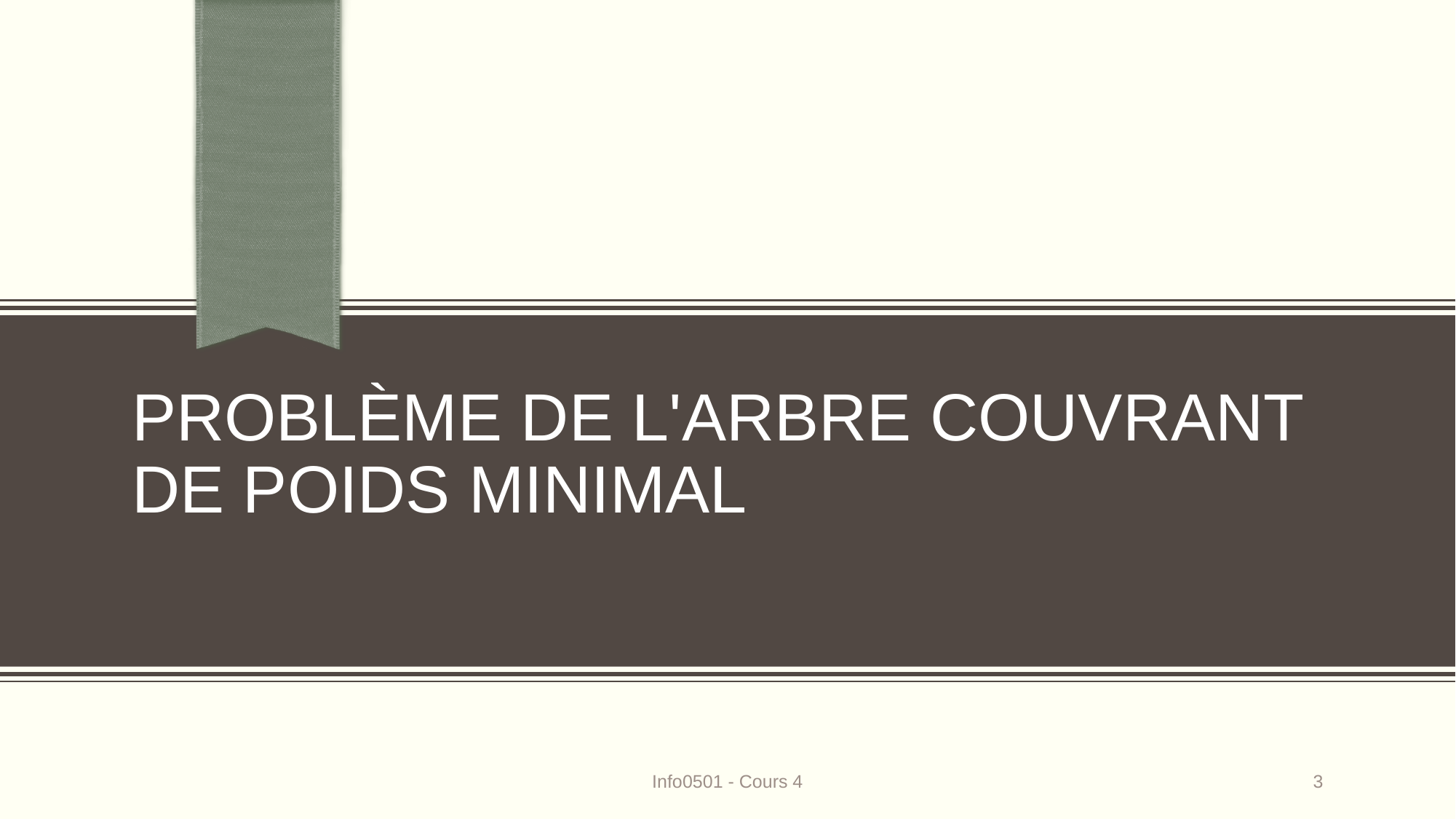

# Problème de l'arbre couvrant de poids minimal

Info0501 - Cours 4
3